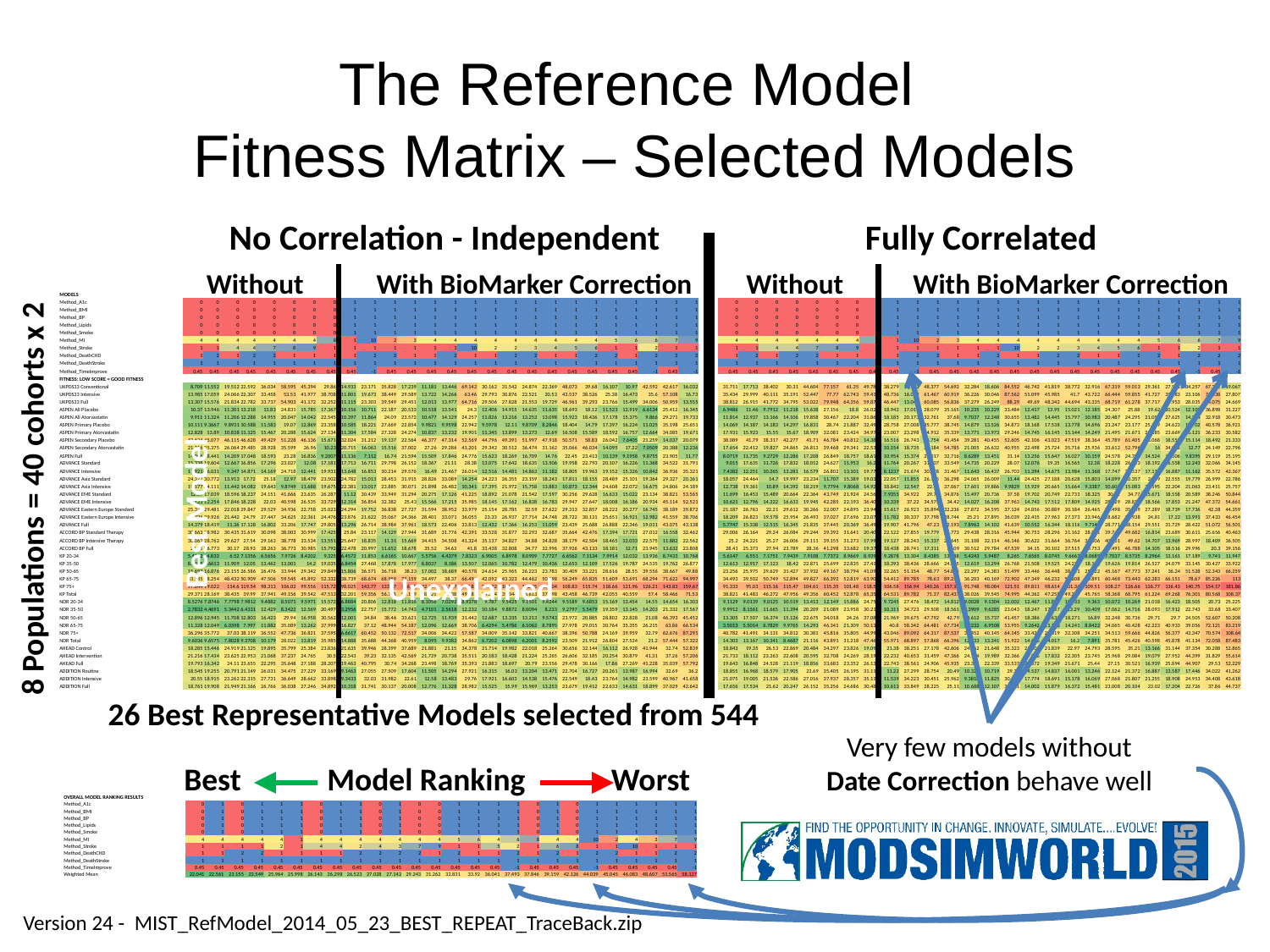

# The Reference Model Fitness Matrix – Selected Models
No Correlation - Independent
Fully Correlated

Without
With BioMarker Correction
Without
With BioMarker Correction
| MODELS |  |  |  |  |  |  |  |  |  |  |  |  |  |  |  |  |  |  |  |  |  |  |  |  |  |  |  |  |  |  |  |  |  |  |  |  |  |  |  |  |  |  |  |  |  |  |  |  |  |  |  |  |  |
| --- | --- | --- | --- | --- | --- | --- | --- | --- | --- | --- | --- | --- | --- | --- | --- | --- | --- | --- | --- | --- | --- | --- | --- | --- | --- | --- | --- | --- | --- | --- | --- | --- | --- | --- | --- | --- | --- | --- | --- | --- | --- | --- | --- | --- | --- | --- | --- | --- | --- | --- | --- | --- | --- |
| Method\_A1c | 0 | 0 | 0 | 0 | 0 | 0 | 0 | 0 | 1 | 1 | 1 | 1 | 1 | 1 | 1 | 1 | 1 | 1 | 1 | 1 | 1 | 1 | 1 | 1 | 1 | 1 |  | 0 | 0 | 0 | 0 | 0 | 0 | 0 | 0 | 1 | 1 | 1 | 1 | 1 | 1 | 1 | 1 | 1 | 1 | 1 | 1 | 1 | 1 | 1 | 1 | 1 | 1 |
| Method\_BMI | 0 | 0 | 0 | 0 | 0 | 0 | 0 | 0 | 1 | 1 | 1 | 1 | 1 | 1 | 1 | 1 | 1 | 1 | 1 | 1 | 1 | 1 | 1 | 1 | 1 | 1 |  | 0 | 0 | 0 | 0 | 0 | 0 | 0 | 0 | 1 | 1 | 1 | 1 | 1 | 1 | 1 | 1 | 1 | 1 | 1 | 1 | 1 | 1 | 1 | 1 | 1 | 1 |
| Method\_BP | 0 | 0 | 0 | 0 | 0 | 0 | 0 | 0 | 1 | 1 | 1 | 1 | 1 | 1 | 1 | 1 | 1 | 1 | 1 | 1 | 1 | 1 | 1 | 1 | 1 | 1 |  | 0 | 0 | 0 | 0 | 0 | 0 | 0 | 0 | 1 | 1 | 1 | 1 | 1 | 1 | 1 | 1 | 1 | 1 | 1 | 1 | 1 | 1 | 1 | 1 | 1 | 1 |
| Method\_Lipids | 0 | 0 | 0 | 0 | 0 | 0 | 0 | 0 | 1 | 1 | 1 | 1 | 1 | 1 | 1 | 1 | 1 | 1 | 1 | 1 | 1 | 1 | 1 | 1 | 1 | 1 |  | 0 | 0 | 0 | 0 | 0 | 0 | 0 | 0 | 1 | 1 | 1 | 1 | 1 | 1 | 1 | 1 | 1 | 1 | 1 | 1 | 1 | 1 | 1 | 1 | 1 | 1 |
| Method\_Smoke | 0 | 0 | 0 | 0 | 0 | 0 | 0 | 0 | 1 | 1 | 1 | 1 | 1 | 1 | 1 | 1 | 1 | 1 | 1 | 1 | 1 | 1 | 1 | 1 | 1 | 1 |  | 0 | 0 | 0 | 0 | 0 | 0 | 0 | 0 | 1 | 1 | 1 | 1 | 1 | 1 | 1 | 1 | 1 | 1 | 1 | 1 | 1 | 1 | 1 | 1 | 1 | 1 |
| Method\_MI | 4 | 4 | 4 | 4 | 4 | 4 | 4 | 8 | 1 | 10 | 2 | 3 | 4 | 4 | 4 | 4 | 4 | 4 | 4 | 4 | 4 | 5 | 6 | 6 | 7 | 9 |  | 4 | 4 | 4 | 4 | 4 | 4 | 4 | 8 | 1 | 10 | 2 | 3 | 4 | 4 | 4 | 4 | 4 | 4 | 4 | 4 | 4 | 5 | 6 | 6 | 7 | 9 |
| Method\_Stroke | 1 | 1 | 4 | 4 | 7 | 8 | 9 | 1 | 1 | 1 | 1 | 1 | 1 | 1 | 10 | 2 | 2 | 3 | 4 | 5 | 6 | 1 | 1 | 2 | 1 | 1 |  | 1 | 1 | 4 | 4 | 7 | 8 | 9 | 1 | 1 | 1 | 1 | 1 | 1 | 1 | 10 | 2 | 2 | 3 | 4 | 5 | 6 | 1 | 1 | 2 | 1 | 1 |
| Method\_DeathCHD | 1 | 2 | 1 | 2 | 2 | 1 | 1 | 1 | 1 | 2 | 2 | 1 | 1 | 2 | 1 | 1 | 2 | 2 | 1 | 1 | 2 | 2 | 1 | 2 | 2 | 2 |  | 1 | 2 | 1 | 2 | 2 | 1 | 1 | 1 | 1 | 2 | 2 | 1 | 1 | 2 | 1 | 1 | 2 | 2 | 1 | 1 | 2 | 2 | 1 | 2 | 2 | 2 |
| Method\_DeathStroke | 1 | 1 | 1 | 1 | 1 | 1 | 1 | 1 | 1 | 1 | 1 | 1 | 1 | 1 | 1 | 1 | 1 | 1 | 1 | 1 | 1 | 1 | 1 | 1 | 1 | 1 |  | 1 | 1 | 1 | 1 | 1 | 1 | 1 | 1 | 1 | 1 | 1 | 1 | 1 | 1 | 1 | 1 | 1 | 1 | 1 | 1 | 1 | 1 | 1 | 1 | 1 | 1 |
| Method\_TimeImprove | 0.45 | 0.45 | 0.45 | 0.45 | 0.45 | 0.45 | 0.45 | 0.45 | 0.45 | -1 | 0.45 | 0.45 | 0.45 | 0.45 | 0.45 | 0.45 | 0.45 | 0.45 | 0.45 | 0.45 | 0.45 | 0.45 | 0.45 | -1 | 0.45 | -1 |  | 0.45 | 0.45 | 0.45 | 0.45 | 0.45 | 0.45 | 0.45 | 0.45 | 0.45 | -1 | 0.45 | 0.45 | 0.45 | 0.45 | 0.45 | 0.45 | 0.45 | 0.45 | 0.45 | 0.45 | 0.45 | 0.45 | 0.45 | -1 | 0.45 | -1 |
| FITNESS: LOW SCORE = GOOD FITNESS |  |  |  |  |  |  |  |  |  |  |  |  |  |  |  |  |  |  |  |  |  |  |  |  |  |  |  |  |  |  |  |  |  |  |  |  |  |  |  |  |  |  |  |  |  |  |  |  |  |  |  |  |  |
| UKPDS33 Conventional | 8.709 | 11.552 | 19.512 | 22.592 | 36.034 | 58.595 | 45.394 | 29.86 | 14.933 | 23.171 | 35.828 | 17.239 | 11.181 | 13.446 | 69.142 | 30.162 | 31.542 | 24.874 | 22.369 | 48.073 | 39.68 | 16.107 | 10.97 | 42.592 | 42.617 | 16.032 |  | 31.711 | 17.713 | 38.402 | 30.31 | 44.604 | 77.157 | 61.35 | 49.787 | 38.279 | 14.453 | 48.377 | 54.692 | 32.284 | 18.606 | 84.552 | 46.742 | 41.819 | 38.772 | 32.916 | 67.319 | 59.013 | 29.361 | 27.968 | 34.257 | 67.302 | 19.067 |
| UKPDS33 Intensive | 13.985 | 17.059 | 24.066 | 22.307 | 33.458 | 53.53 | 41.977 | 38.708 | 11.801 | 19.673 | 38.449 | 29.589 | 13.722 | 14.266 | 63.46 | 29.793 | 30.876 | 22.521 | 20.53 | 43.537 | 38.526 | 25.38 | 16.473 | 35.6 | 57.108 | 16.73 |  | 35.434 | 29.999 | 40.111 | 35.191 | 52.447 | 77.77 | 62.743 | 59.411 | 48.736 | 16.019 | 61.467 | 60.919 | 36.226 | 30.046 | 87.562 | 51.099 | 45.985 | 41.7 | 43.722 | 66.444 | 59.855 | 41.727 | 39.683 | 23.106 | 76.038 | 27.807 |
| UKPDS33 Full | 13.307 | 15.576 | 21.834 | 22.782 | 33.737 | 54.903 | 41.172 | 32.252 | 11.115 | 23.303 | 39.549 | 29.451 | 12.013 | 13.977 | 64.716 | 29.506 | 27.828 | 21.553 | 19.729 | 46.961 | 39.293 | 23.766 | 15.499 | 34.006 | 50.959 | 13.555 |  | 38.812 | 26.915 | 41.772 | 34.795 | 53.022 | 79.948 | 64.356 | 59.876 | 46.447 | 13.046 | 60.085 | 56.836 | 37.279 | 26.249 | 88.29 | 49.69 | 48.342 | 44.694 | 43.335 | 68.719 | 61.278 | 37.717 | 38.953 | 28.035 | 74.075 | 24.669 |
| ASPEN All Placebo | 10.37 | 13.946 | 11.301 | 13.218 | 13.83 | 24.831 | 15.785 | 17.367 | 10.156 | 10.711 | 22.187 | 20.533 | 10.518 | 13.541 | 24.3 | 12.406 | 14.915 | 14.635 | 11.635 | 18.693 | 18.12 | 11.523 | 12.919 | 6.6134 | 25.412 | 16.345 |  | 6.9486 | 11.46 | 9.7912 | 11.218 | 15.638 | 27.156 | 18.8 | 26.024 | 18.942 | 17.015 | 28.079 | 35.165 | 10.235 | 10.229 | 33.484 | 12.417 | 13.95 | 15.021 | 12.185 | 24.307 | 25.88 | 19.62 | 20.524 | 12.109 | 36.898 | 31.227 |
| ASPEN All Atorvastatin | 9.911 | 11.324 | 11.206 | 12.288 | 14.955 | 20.047 | 14.042 | 22.545 | 10.397 | 11.864 | 24.09 | 23.572 | 10.477 | 14.129 | 24.257 | 11.826 | 13.216 | 13.253 | 13.098 | 15.923 | 18.436 | 17.178 | 15.375 | 9.866 | 29.271 | 19.733 |  | 11.814 | 12.937 | 13.166 | 14.106 | 19.858 | 30.467 | 22.204 | 31.861 | 18.185 | 20.173 | 32.761 | 37.68 | 9.7037 | 12.248 | 30.655 | 13.482 | 14.445 | 15.797 | 10.983 | 20.487 | 24.295 | 21.099 | 27.625 | 14.264 | 32.918 | 30.473 |
| ASPEN Primary Placebo | 10.111 | 9.3667 | 9.8931 | 10.588 | 11.583 | 19.07 | 12.869 | 23.358 | 10.585 | 18.221 | 27.669 | 22.854 | 9.9821 | 9.9598 | 22.942 | 9.5978 | 12.11 | 9.8709 | 8.2846 | 18.404 | 14.79 | 17.397 | 16.224 | 11.025 | 35.198 | 25.651 |  | 14.069 | 14.187 | 14.183 | 14.297 | 16.831 | 28.74 | 21.887 | 32.498 | 28.758 | 27.008 | 35.777 | 38.745 | 14.879 | 13.526 | 34.873 | 18.168 | 17.538 | 13.778 | 14.696 | 23.247 | 23.177 | 25.749 | 24.623 | 13.702 | 40.578 | 36.921 |
| ASPEN Primary Atorvastatin | 12.828 | 13.89 | 10.838 | 11.125 | 15.467 | 20.288 | 15.624 | 27.134 | 11.304 | 17.584 | 27.328 | 24.274 | 10.837 | 13.232 | 19.901 | 11.345 | 13.899 | 13.273 | 12.69 | 16.508 | 15.589 | 18.592 | 16.757 | 12.664 | 34.085 | 19.671 |  | 17.931 | 15.923 | 15.55 | 15.67 | 18.909 | 32.081 | 23.424 | 34.975 | 23.007 | 23.298 | 34.912 | 35.339 | 13.771 | 13.973 | 29.246 | 14.745 | 16.145 | 15.144 | 14.249 | 21.495 | 21.671 | 25.185 | 23.669 | 16.121 | 36.233 | 30.582 |
| ASPEN Secondary Placebo | 42.624 | 45.077 | 46.115 | 46.628 | 49.429 | 51.228 | 46.136 | 15.671 | 32.024 | 31.212 | 19.137 | 22.564 | 46.377 | 47.314 | 52.569 | 44.796 | 49.391 | 51.997 | 47.918 | 50.571 | 58.83 | 26.042 | 7.6405 | 21.259 | 14.037 | 20.079 |  | 38.089 | 41.79 | 38.317 | 42.277 | 41.71 | 46.784 | 40.812 | 14.386 | 16.516 | 26.743 | 15.754 | 41.454 | 39.281 | 40.455 | 52.605 | 42.106 | 43.023 | 47.519 | 38.364 | 45.789 | 61.405 | 23.068 | 18.553 | 15.114 | 18.492 | 21.333 |
| ASPEN Secondary Atorvastatin | 21.216 | 25.375 | 26.064 | 29.485 | 28.928 | 35.599 | 26.96 | 10.23 | 20.715 | 16.063 | 15.516 | 37.002 | 27.26 | 29.286 | 41.201 | 29.342 | 30.512 | 36.474 | 31.162 | 35.066 | 46.034 | 14.095 | 17.22 | 7.0509 | 20.388 | 12.236 |  | 17.654 | 22.412 | 19.827 | 24.865 | 26.813 | 39.468 | 29.341 | 22.539 | 10.154 | 18.735 | 21.184 | 54.785 | 21.005 | 26.632 | 40.955 | 22.498 | 25.724 | 35.716 | 25.936 | 33.612 | 52.796 | 16 | 34.928 | 12.77 | 24.149 | 22.796 |
| ASPEN Full | 14.056 | 18.441 | 14.209 | 17.048 | 18.593 | 23.28 | 16.836 | 9.2007 | 11.136 | 7.112 | 16.74 | 21.594 | 15.509 | 17.846 | 24.776 | 15.623 | 18.269 | 16.709 | 14.76 | 22.45 | 23.413 | 10.139 | 9.1958 | 9.8755 | 23.905 | 11.77 |  | 8.0719 | 11.735 | 9.2729 | 12.286 | 17.208 | 26.849 | 18.757 | 18.616 | 10.954 | 15.374 | 25.017 | 32.716 | 8.6289 | 13.451 | 31.14 | 13.256 | 15.647 | 16.027 | 10.159 | 24.578 | 24.793 | 14.524 | 19.506 | 9.8395 | 29.119 | 25.195 |
| ADVANCE Standard | 15.338 | 19.604 | 12.667 | 16.856 | 17.296 | 23.027 | 12.08 | 17.181 | 17.713 | 16.711 | 29.798 | 26.152 | 18.367 | 21.11 | 28.38 | 13.075 | 17.642 | 18.635 | 13.506 | 19.958 | 22.793 | 20.107 | 16.226 | 11.368 | 34.522 | 31.791 |  | 9.015 | 17.635 | 11.726 | 17.832 | 18.012 | 24.627 | 11.953 | 16.28 | 11.764 | 20.267 | 31.807 | 33.549 | 14.735 | 20.229 | 28.07 | 12.076 | 19.35 | 16.565 | 12.38 | 18.228 | 26.913 | 18.192 | 16.558 | 12.243 | 32.066 | 34.145 |
| ADVANCE Intensive | 11.921 | 16.031 | 9.347 | 14.871 | 14.169 | 24.718 | 12.441 | 19.931 | 13.648 | 16.853 | 30.214 | 29.576 | 16.49 | 21.467 | 26.014 | 12.516 | 14.481 | 14.863 | 11.182 | 18.805 | 19.963 | 19.152 | 15.326 | 10.842 | 36.936 | 35.321 |  | 7.4382 | 12.251 | 10.265 | 13.281 | 16.579 | 26.802 | 13.101 | 19.772 | 8.1237 | 21.674 | 30.028 | 31.467 | 11.643 | 16.437 | 26.703 | 11.394 | 14.675 | 13.984 | 11.368 | 17.747 | 25.537 | 17.116 | 16.887 | 11.162 | 35.572 | 42.367 |
| ADVANCE Asia Standard | 24.377 | 30.772 | 13.913 | 17.72 | 25.18 | 12.97 | 18.479 | 23.502 | 24.782 | 15.013 | 28.453 | 31.915 | 28.826 | 33.089 | 14.254 | 24.223 | 26.355 | 23.159 | 18.243 | 17.811 | 18.155 | 28.489 | 25.101 | 19.364 | 29.327 | 20.361 |  | 18.057 | 24.464 | 14.7 | 19.997 | 23.234 | 11.707 | 15.389 | 19.038 | 22.057 | 11.855 | 26.115 | 36.298 | 24.065 | 26.009 | 11.44 | 24.425 | 27.188 | 20.628 | 15.803 | 14.099 | 20.357 | 24.59 | 22.555 | 19.779 | 26.999 | 22.786 |
| ADVANCE Asia Intensive | 19.577 | 24.111 | 11.442 | 14.082 | 19.643 | 9.8749 | 11.688 | 19.675 | 22.381 | 13.017 | 23.885 | 30.071 | 21.898 | 26.482 | 10.341 | 17.395 | 21.972 | 15.758 | 13.883 | 10.873 | 12.344 | 24.608 | 22.072 | 16.675 | 24.806 | 24.189 |  | 12.738 | 19.361 | 10.89 | 14.392 | 18.219 | 9.7794 | 9.8068 | 14.929 | 18.842 | 12.547 | 22.77 | 37.067 | 17.601 | 19.886 | 9.9829 | 15.929 | 20.665 | 15.664 | 9.3387 | 10.605 | 15.083 | 20.595 | 22.204 | 21.063 | 23.411 | 25.757 |
| ADVANCE EME Standard | 12.57 | 17.039 | 18.596 | 18.237 | 24.151 | 41.666 | 23.635 | 26.287 | 11.12 | 30.439 | 33.949 | 31.294 | 20.275 | 17.126 | 41.225 | 18.892 | 21.078 | 21.542 | 17.597 | 30.256 | 29.628 | 16.633 | 15.022 | 23.134 | 38.821 | 53.565 |  | 11.699 | 16.453 | 15.489 | 20.664 | 22.364 | 43.749 | 21.924 | 24.568 | 7.9355 | 34.922 | 29.71 | 34.876 | 15.497 | 20.736 | 37.58 | 19.702 | 20.749 | 22.733 | 18.325 | 30.52 | 34.77 | 15.671 | 18.558 | 20.589 | 38.246 | 50.844 |
| ADVANCE EME Intensive | 11.123 | 12.254 | 17.846 | 18.228 | 22.03 | 40.598 | 26.535 | 33.729 | 12.314 | 36.854 | 32.382 | 25.43 | 15.566 | 17.215 | 35.985 | 18.145 | 17.162 | 16.838 | 16.783 | 29.947 | 27.647 | 18.008 | 16.186 | 20.934 | 45.114 | 52.521 |  | 10.621 | 12.796 | 14.222 | 16.633 | 19.945 | 42.285 | 22.193 | 36.403 | 10.339 | 37.22 | 34.575 | 34.42 | 14.027 | 16.208 | 37.963 | 14.743 | 17.512 | 17.809 | 14.925 | 28.729 | 28.812 | 18.566 | 17.853 | 21.247 | 47.372 | 54.661 |
| ADVANCE Eastern Europe Standard | 25.373 | 29.481 | 22.018 | 29.847 | 29.529 | 34.936 | 22.758 | 25.023 | 24.294 | 19.752 | 36.838 | 27.727 | 31.594 | 38.952 | 33.979 | 25.154 | 28.785 | 32.59 | 27.622 | 29.313 | 32.857 | 28.222 | 20.277 | 16.745 | 38.189 | 39.872 |  | 21.187 | 26.763 | 22.21 | 29.612 | 30.266 | 32.007 | 24.895 | 23.943 | 15.617 | 26.923 | 35.894 | 32.236 | 27.872 | 34.595 | 37.124 | 24.856 | 30.889 | 30.184 | 26.465 | 31.498 | 35.049 | 27.289 | 18.739 | 17.736 | 42.38 | 44.359 |
| ADVANCE Eastern Europe Intensive | 20.736 | 29.926 | 21.442 | 24.79 | 27.447 | 34.625 | 22.361 | 24.476 | 23.876 | 21.622 | 35.067 | 24.366 | 28.401 | 33.071 | 36.055 | 23.33 | 26.937 | 27.714 | 24.748 | 28.722 | 30.131 | 25.651 | 16.921 | 12.982 | 41.559 | 38.706 |  | 18.209 | 26.823 | 19.578 | 25.954 | 26.493 | 37.027 | 27.696 | 23.077 | 11.782 | 30.337 | 37.798 | 28.744 | 25.21 | 27.895 | 36.039 | 22.415 | 27.963 | 27.373 | 23.946 | 28.682 | 33.938 | 24.81 | 17.22 | 13.991 | 37.433 | 46.454 |
| ADVANCE Full | 14.379 | 18.419 | 11.36 | 17.128 | 16.802 | 33.206 | 17.747 | 29.805 | 13.296 | 26.714 | 38.984 | 37.961 | 18.573 | 22.406 | 33.813 | 12.432 | 17.366 | 16.253 | 11.059 | 23.439 | 25.688 | 26.888 | 22.346 | 19.011 | 43.075 | 43.138 |  | 5.7747 | 15.338 | 12.515 | 16.345 | 21.835 | 37.445 | 20.369 | 36.496 | 19.907 | 41.796 | 47.23 | 52.193 | 7.8963 | 14.102 | 41.639 | 10.552 | 16.344 | 18.116 | 9.7147 | 28.771 | 38.154 | 29.551 | 31.729 | 28.422 | 51.072 | 56.501 |
| ACCORD BP Standard Therapy | 30.663 | 28.982 | 30.435 | 31.619 | 30.098 | 38.003 | 30.999 | 17.425 | 25.84 | 23.117 | 14.129 | 27.944 | 31.689 | 31.776 | 42.391 | 33.528 | 31.877 | 32.293 | 32.687 | 35.664 | 42.476 | 17.394 | 17.721 | 27.012 | 16.558 | 32.462 |  | 29.006 | 26.164 | 29.24 | 26.084 | 29.244 | 39.392 | 31.641 | 20.408 | 22.122 | 27.855 | 19.779 | 34.773 | 29.438 | 28.316 | 45.944 | 30.753 | 28.296 | 31.162 | 28.851 | 39.743 | 49.682 | 16.814 | 23.689 | 30.611 | 25.656 | 40.463 |
| ACCORD BP Intensive Therapy | 30.062 | 28.762 | 29.627 | 27.54 | 29.163 | 38.778 | 33.534 | 13.551 | 25.647 | 18.835 | 11.31 | 15.669 | 34.415 | 34.508 | 41.324 | 35.137 | 34.827 | 34.88 | 34.828 | 38.179 | 42.504 | 18.465 | 12.033 | 22.575 | 11.882 | 22.562 |  | 25.2 | 24.221 | 25.27 | 26.006 | 29.111 | 39.155 | 31.273 | 17.999 | 19.127 | 28.243 | 15.337 | 25.645 | 31.108 | 32.114 | 46.146 | 30.622 | 31.664 | 36.764 | 32.006 | 40.701 | 49.62 | 14.707 | 13.969 | 28.997 | 18.409 | 36.505 |
| ACCORD BP Full | 28.95 | 26.773 | 30.17 | 28.93 | 28.263 | 36.773 | 30.985 | 15.792 | 22.478 | 20.997 | 11.652 | 18.678 | 35.52 | 34.63 | 41.8 | 33.438 | 32.808 | 34.77 | 32.996 | 37.926 | 43.133 | 18.181 | 12.71 | 23.945 | 13.632 | 23.808 |  | 28.41 | 25.373 | 27.94 | 23.789 | 28.36 | 41.298 | 33.682 | 19.375 | 18.438 | 28.741 | 17.311 | 36.09 | 30.512 | 29.784 | 47.539 | 34.15 | 30.102 | 37.515 | 30.753 | 40.491 | 46.788 | 14.105 | 18.516 | 29.996 | 20.3 | 39.156 |
| KP 20-34 | 5.4312 | 4.833 | 6.52 | 7.1356 | 6.5656 | 7.9726 | 8.4202 | 9.325 | 6.4572 | 11.853 | 6.6165 | 10.667 | 5.5756 | 4.4379 | 7.8323 | 6.9005 | 6.8978 | 8.0909 | 7.7727 | 6.6562 | 7.1134 | 7.9914 | 12.032 | 13.936 | 8.7433 | 10.768 |  | 5.6147 | 6.551 | 7.1751 | 7.9439 | 7.9108 | 7.7372 | 8.9669 | 8.9391 | 9.2878 | 13.304 | 8.4385 | 13.488 | 5.4243 | 5.9487 | 8.265 | 7.6565 | 8.0745 | 9.6663 | 8.0689 | 7.7037 | 8.5735 | 8.2964 | 13.161 | 17.189 | 9.741 | 11.947 |
| KP 35-50 | 8.5425 | 7.6613 | 11.909 | 12.05 | 13.462 | 13.001 | 14.2 | 19.035 | 6.8454 | 27.468 | 17.878 | 17.977 | 8.8037 | 8.186 | 13.507 | 12.065 | 10.782 | 12.479 | 10.436 | 12.653 | 12.109 | 17.526 | 19.787 | 24.535 | 19.762 | 26.877 |  | 12.613 | 12.917 | 17.123 | 18.42 | 22.871 | 25.699 | 22.835 | 27.419 | 18.393 | 38.436 | 28.666 | 24.505 | 12.619 | 13.294 | 26.768 | 21.508 | 19.525 | 24.239 | 18.134 | 19.626 | 19.814 | 26.527 | 24.079 | 33.145 | 30.427 | 33.922 |
| KP 50-65 | 15.697 | 16.876 | 23.155 | 26.586 | 26.476 | 33.944 | 29.342 | 29.849 | 15.806 | 36.571 | 36.718 | 38.23 | 17.002 | 18.689 | 40.578 | 24.614 | 25.965 | 26.223 | 23.783 | 30.409 | 33.221 | 28.616 | 28.55 | 39.556 | 38.667 | 49.88 |  | 23.256 | 25.975 | 29.629 | 31.427 | 37.932 | 49.167 | 38.794 | 41.097 | 32.265 | 51.154 | 48.77 | 54.835 | 22.297 | 24.383 | 51.499 | 33.446 | 36.448 | 38.721 | 29.422 | 45.167 | 47.773 | 37.241 | 36.24 | 51.528 | 52.343 | 66.259 |
| KP 65-75 | 33.585 | 38.254 | 48.432 | 50.909 | 47.506 | 59.545 | 45.892 | 52.332 | 38.739 | 68.674 | 68.959 | 73.159 | 34.497 | 38.37 | 66.491 | 42.092 | 43.323 | 44.462 | 50.598 | 56.249 | 65.835 | 51.609 | 53.691 | 68.294 | 71.622 | 94.997 |  | 34.493 | 39.502 | 50.749 | 52.894 | 49.827 | 66.392 | 52.819 | 63.908 | 54.412 | 89.785 | 78.63 | 89.252 | 36.203 | 40.169 | 72.902 | 47.349 | 46.232 | 50.808 | 50.891 | 60.468 | 73.443 | 62.283 | 66.151 | 78.67 | 85.226 | 113 |
| KP 75+ | 97.844 | 99.022 | 114.6 | 119.54 | 98.313 | 106.02 | 99.556 | 115.72 | 98.025 | 143.77 | 133.07 | 146.09 | 92.417 | 95.927 | 117.85 | 95.392 | 100.04 | 102.45 | 116.04 | 108.83 | 115.74 | 118.66 | 121.96 | 126.21 | 143.83 | 159.67 |  | 91.333 | 95.03 | 115.16 | 115.47 | 104.61 | 115.35 | 101.48 | 118.52 | 106.58 | 156.94 | 140.26 | 157.17 | 91.748 | 98.084 | 121.51 | 89.811 | 98.614 | 101.34 | 109.51 | 108.27 | 126.66 | 126.77 | 136.43 | 140.75 | 154.17 | 181.86 |
| KP Total | 29.371 | 28.169 | 38.435 | 39.99 | 37.941 | 49.156 | 39.542 | 47.513 | 32.201 | 59.356 | 56.781 | 56.199 | 28.525 | 30.38 | 49.283 | 34.324 | 35.844 | 36.613 | 37.998 | 43.458 | 46.739 | 42.055 | 40.559 | 57.4 | 58.466 | 71.53 |  | 38.821 | 41.483 | 46.272 | 47.956 | 49.356 | 60.452 | 52.878 | 65.354 | 64.531 | 89.782 | 71.37 | 82.437 | 38.026 | 39.545 | 74.995 | 44.362 | 47.258 | 49.259 | 45.765 | 58.368 | 68.795 | 61.224 | 69.268 | 76.301 | 80.568 | 108.37 |
| NDR 20-34 | 8.5276 | 7.8746 | 7.7798 | 7.9812 | 9.4882 | 8.5071 | 9.5971 | 15.572 | 6.8884 | 20.806 | 12.818 | 11.816 | 8.1056 | 7.0292 | 8.9378 | 9.787 | 9.5425 | 9.1501 | 9.4244 | 9.5189 | 9.6853 | 15.169 | 13.454 | 14.55 | 14.654 | 16.303 |  | 9.1129 | 9.0139 | 9.0125 | 10.519 | 13.413 | 12.149 | 15.886 | 24.752 | 9.7245 | 27.476 | 18.472 | 14.812 | 9.0028 | 9.1304 | 12.002 | 12.467 | 11.807 | 10.933 | 9.363 | 10.072 | 10.269 | 21.018 | 16.423 | 18.505 | 20.73 | 25.225 |
| NDR 35-50 | 2.7832 | 4.4691 | 5.3442 | 6.4331 | 12.429 | 8.3422 | 12.569 | 20.497 | 3.2956 | 22.757 | 15.772 | 14.743 | 4.7101 | 2.5618 | 12.232 | 10.184 | 9.8872 | 8.0094 | 8.233 | 9.2797 | 5.5479 | 19.359 | 13.145 | 14.203 | 21.332 | 17.567 |  | 9.9912 | 8.1561 | 11.665 | 11.394 | 20.209 | 21.089 | 23.958 | 30.217 | 10.311 | 34.723 | 29.508 | 18.561 | 8.3909 | 9.6285 | 23.043 | 18.247 | 17.937 | 13.29 | 10.409 | 17.062 | 14.716 | 28.093 | 17.912 | 22.743 | 33.68 | 33.407 |
| NDR 50-65 | 12.896 | 12.945 | 11.708 | 12.803 | 16.423 | 29.94 | 16.958 | 30.562 | 12.001 | 34.84 | 38.46 | 33.621 | 12.725 | 11.939 | 31.442 | 12.687 | 13.335 | 13.213 | 9.5743 | 23.972 | 20.885 | 28.802 | 22.828 | 21.08 | 46.393 | 45.452 |  | 13.305 | 17.507 | 16.374 | 15.126 | 22.675 | 34.018 | 24.26 | 37.082 | 21.969 | 39.675 | 47.792 | 42.79 | 13.612 | 15.737 | 41.457 | 18.386 | 16.639 | 18.271 | 16.89 | 32.248 | 30.736 | 29.71 | 29.7 | 24.505 | 52.607 | 50.208 |
| NDR 65-75 | 11.328 | 12.049 | 6.0398 | 7.997 | 11.882 | 35.089 | 13.262 | 37.999 | 16.827 | 37.12 | 48.944 | 54.187 | 12.096 | 12.669 | 38.706 | 6.4294 | 5.4786 | 6.1062 | 8.7895 | 27.978 | 29.015 | 30.764 | 35.355 | 26.215 | 63.86 | 66.534 |  | 3.5013 | 5.5014 | 6.7829 | 9.9765 | 14.293 | 46.341 | 21.309 | 50.134 | 40.8 | 58.342 | 64.481 | 67.734 | 5.2232 | 6.9508 | 53.955 | 9.2642 | 11.193 | 14.241 | 8.8422 | 34.065 | 40.428 | 42.223 | 40.933 | 39.056 | 72.121 | 83.219 |
| NDR 75+ | 36.296 | 35.772 | 37.03 | 38.119 | 36.552 | 47.736 | 36.821 | 37.595 | 6.6617 | 60.452 | 50.132 | 72.517 | 34.006 | 34.422 | 57.587 | 34.009 | 35.142 | 33.821 | 40.667 | 38.396 | 50.788 | 24.169 | 39.959 | 32.79 | 62.676 | 87.291 |  | 40.782 | 41.491 | 34.131 | 34.812 | 30.381 | 45.816 | 35.805 | 44.995 | 43.046 | 89.092 | 64.317 | 87.537 | 37.452 | 40.145 | 64.145 | 33.423 | 29.019 | 32.308 | 34.251 | 34.513 | 59.666 | 44.826 | 56.377 | 43.347 | 70.574 | 108.64 |
| NDR Total | 9.6036 | 9.6575 | 7.8028 | 9.3708 | 10.179 | 28.022 | 13.819 | 35.985 | 14.888 | 35.688 | 44.368 | 40.959 | 8.095 | 9.9382 | 34.862 | 6.7202 | 6.0898 | 6.2001 | 8.2592 | 23.509 | 21.912 | 26.804 | 27.524 | 21.2 | 57.444 | 57.322 |  | 14.303 | 13.167 | 10.341 | 8.4687 | 21.116 | 43.891 | 31.218 | 47.461 | 55.971 | 68.897 | 57.868 | 66.396 | 12.233 | 13.241 | 51.922 | 14.636 | 14.017 | 16.2 | 7.891 | 35.781 | 45.426 | 40.598 | 45.878 | 41.134 | 72.058 | 87.483 |
| AHEAD Control | 18.285 | 15.446 | 24.919 | 21.125 | 19.895 | 35.799 | 25.384 | 23.836 | 21.635 | 39.946 | 28.399 | 37.689 | 21.881 | 21.15 | 34.378 | 21.714 | 19.982 | 22.018 | 25.264 | 30.656 | 32.144 | 16.112 | 26.928 | 41.944 | 32.74 | 52.839 |  | 18.843 | 19.35 | 26.53 | 22.869 | 20.484 | 34.297 | 23.826 | 19.097 | 21.38 | 38.251 | 27.178 | 42.606 | 24.262 | 21.648 | 35.323 | 21.802 | 21.839 | 22.97 | 24.793 | 28.595 | 35.21 | 13.166 | 31.144 | 37.354 | 30.288 | 52.865 |
| AHEAD Intervention | 21.216 | 17.434 | 23.625 | 22.953 | 21.068 | 37.237 | 24.765 | 30.5 | 22.543 | 39.23 | 32.135 | 42.569 | 21.729 | 20.738 | 35.511 | 20.183 | 18.428 | 21.224 | 25.265 | 26.606 | 32.185 | 20.254 | 30.879 | 41.31 | 37.26 | 57.206 |  | 21.733 | 18.112 | 23.263 | 22.608 | 20.595 | 32.708 | 24.269 | 28.199 | 22.232 | 40.653 | 31.459 | 47.366 | 24.144 | 19.989 | 32.366 | 19.886 | 17.832 | 22.305 | 23.745 | 25.968 | 29.084 | 19.079 | 27.952 | 44.399 | 31.829 | 55.614 |
| AHEAD Full | 19.793 | 16.342 | 24.11 | 23.655 | 22.295 | 35.648 | 27.188 | 28.207 | 19.463 | 40.795 | 30.74 | 34.268 | 23.498 | 18.769 | 35.393 | 21.883 | 18.697 | 20.79 | 23.556 | 29.478 | 30.166 | 17.86 | 27.269 | 41.228 | 35.039 | 57.792 |  | 19.643 | 16.848 | 24.528 | 21.119 | 18.856 | 33.683 | 23.352 | 26.139 | 22.743 | 38.561 | 24.906 | 45.935 | 23.322 | 22.339 | 33.537 | 20.672 | 19.349 | 21.671 | 25.44 | 27.15 | 30.521 | 16.939 | 25.894 | 44.907 | 29.53 | 52.229 |
| ADDITION Routine | 18.545 | 19.255 | 20.791 | 21.149 | 26.031 | 34.475 | 27.229 | 33.169 | 9.1463 | 27.055 | 27.509 | 17.604 | 11.505 | 14.294 | 27.921 | 16.315 | 16.03 | 13.204 | 13.471 | 22.704 | 16.727 | 20.261 | 13.987 | 16.994 | 32.69 | 36.2 |  | 18.855 | 16.968 | 18.579 | 17.905 | 23.69 | 35.405 | 26.195 | 31.114 | 11.22 | 27.299 | 28.754 | 20.49 | 10.328 | 10.719 | 29.22 | 14.537 | 14.837 | 16.001 | 13.246 | 22.124 | 21.372 | 16.887 | 13.587 | 17.446 | 34.022 | 41.262 |
| ADDITION Intensive | 20.55 | 18.915 | 23.262 | 22.315 | 27.731 | 36.649 | 28.662 | 33.898 | 9.3433 | 32.03 | 31.982 | 22.61 | 12.58 | 13.483 | 29.76 | 17.921 | 16.603 | 14.538 | 15.476 | 22.549 | 18.43 | 23.764 | 14.982 | 23.599 | 40.967 | 41.658 |  | 21.075 | 19.005 | 21.536 | 22.586 | 27.016 | 37.937 | 28.357 | 35.117 | 11.539 | 34.223 | 30.451 | 25.962 | 9.3818 | 11.825 | 30.115 | 17.774 | 18.691 | 15.178 | 16.069 | 27.068 | 21.807 | 21.255 | 18.908 | 24.953 | 34.408 | 43.618 |
| ADDITION Full | 18.761 | 19.908 | 21.949 | 21.166 | 26.766 | 36.038 | 27.246 | 34.892 | 10.318 | 31.741 | 30.137 | 20.008 | 12.776 | 11.328 | 28.982 | 15.525 | 15.99 | 15.969 | 13.253 | 23.679 | 19.412 | 22.633 | 14.631 | 18.899 | 37.029 | 42.642 |  | 17.656 | 17.534 | 21.62 | 20.247 | 26.152 | 35.256 | 24.686 | 30.482 | 10.613 | 33.849 | 28.225 | 25.11 | 10.688 | 12.107 | 31.121 | 14.002 | 15.879 | 16.372 | 15.481 | 23.008 | 20.104 | 23.02 | 17.204 | 22.726 | 37.86 | 44.737 |
 8 Populations = 40 cohorts x 2
Best Model
Unexplained

26 Best Representative Models selected from 544
Very few models without
Date Correction behave well
  Best            Model Ranking            Worst
| OVERALL MODEL RANKING RESULTS |  |  |  |  |  |  |  |  |  |  |  |  |  |  |  |  |  |  |  |  |  |  |  |  |  |  |
| --- | --- | --- | --- | --- | --- | --- | --- | --- | --- | --- | --- | --- | --- | --- | --- | --- | --- | --- | --- | --- | --- | --- | --- | --- | --- | --- |
| Method\_A1c | 0 | 1 | 0 | 1 | 1 | 1 | 0 | 1 | 1 | 0 | 1 | 0 | 0 | 1 | 1 | 1 | 1 | 0 | 1 | 0 | 1 | 1 | 1 | 1 | 1 | 1 |
| Method\_BMI | 0 | 1 | 0 | 1 | 1 | 1 | 0 | 1 | 1 | 0 | 1 | 0 | 0 | 1 | 1 | 1 | 1 | 0 | 1 | 0 | 1 | 1 | 1 | 1 | 1 | 1 |
| Method\_BP | 0 | 1 | 0 | 1 | 1 | 1 | 0 | 1 | 1 | 0 | 1 | 0 | 0 | 1 | 1 | 1 | 1 | 0 | 1 | 0 | 1 | 1 | 1 | 1 | 1 | 1 |
| Method\_Lipids | 0 | 1 | 0 | 1 | 1 | 1 | 0 | 1 | 1 | 0 | 1 | 0 | 0 | 1 | 1 | 1 | 1 | 0 | 1 | 0 | 1 | 1 | 1 | 1 | 1 | 1 |
| Method\_Smoke | 0 | 1 | 0 | 1 | 1 | 1 | 0 | 1 | 1 | 0 | 1 | 0 | 0 | 1 | 1 | 1 | 1 | 0 | 1 | 0 | 1 | 1 | 1 | 1 | 1 | 1 |
| Method\_MI | 4 | 4 | 4 | 4 | 4 | 1 | 4 | 4 | 4 | 4 | 4 | 4 | 4 | 5 | 6 | 4 | 6 | 8 | 4 | 4 | 10 | 2 | 4 | 3 | 7 | 9 |
| Method\_Stroke | 1 | 1 | 1 | 1 | 2 | 1 | 4 | 4 | 2 | 4 | 3 | 7 | 9 | 1 | 1 | 5 | 2 | 1 | 6 | 8 | 1 | 1 | 10 | 1 | 1 | 1 |
| Method\_DeathCHD | 1 | 1 | 2 | 2 | 1 | 1 | 1 | 1 | 2 | 2 | 2 | 2 | 1 | 2 | 1 | 1 | 2 | 1 | 2 | 1 | 2 | 2 | 1 | 1 | 2 | 2 |
| Method\_DeathStroke | 1 | 1 | 1 | 1 | 1 | 1 | 1 | 1 | 1 | 1 | 1 | 1 | 1 | 1 | 1 | 1 | 1 | 1 | 1 | 1 | 1 | 1 | 1 | 1 | 1 | 1 |
| Method\_TimeImprove | 0.45 | 0.45 | 0.45 | 0.45 | 0.45 | 0.45 | 0.45 | 0.45 | 0.45 | 0.45 | 0.45 | 0.45 | 0.45 | 0.45 | 0.45 | 0.45 | -1 | 0.45 | 0.45 | 0.45 | -1 | 0.45 | 0.45 | 0.45 | 0.45 | -1 |
| Weighted Mean | 22.041 | 22.561 | 23.155 | 23.549 | 25.964 | 25.998 | 26.143 | 26.298 | 26.523 | 27.028 | 27.142 | 29.243 | 31.262 | 32.831 | 33.92 | 36.041 | 37.493 | 37.846 | 39.159 | 42.126 | 44.039 | 45.045 | 46.083 | 48.607 | 51.565 | 58.127 |

Version 24 -  MIST_RefModel_2014_05_23_BEST_REPEAT_TraceBack.zip